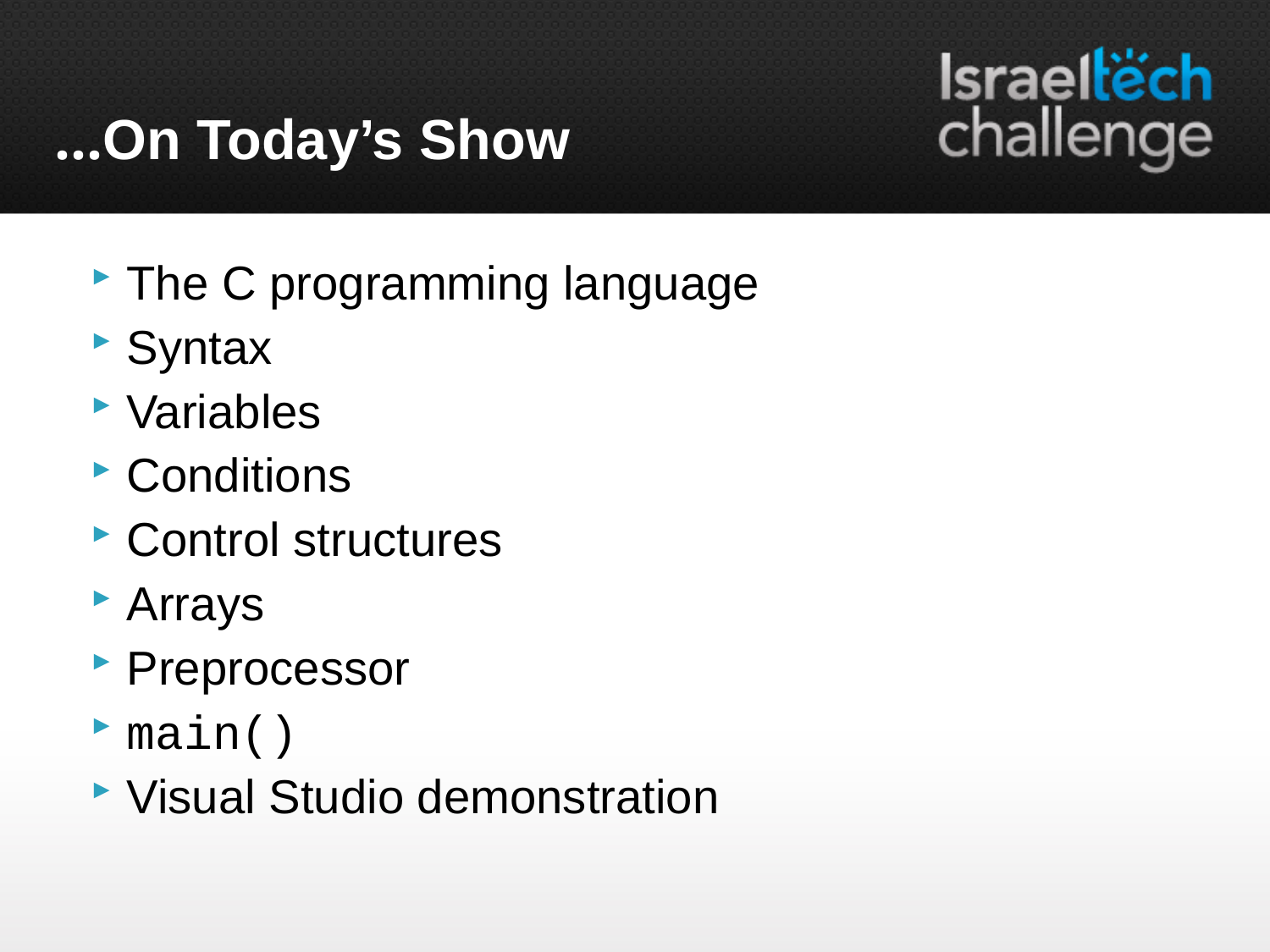

# On Today’s Show…
The C programming language
Syntax
Variables
Conditions
Control structures
Arrays
Preprocessor
main()
Visual Studio demonstration